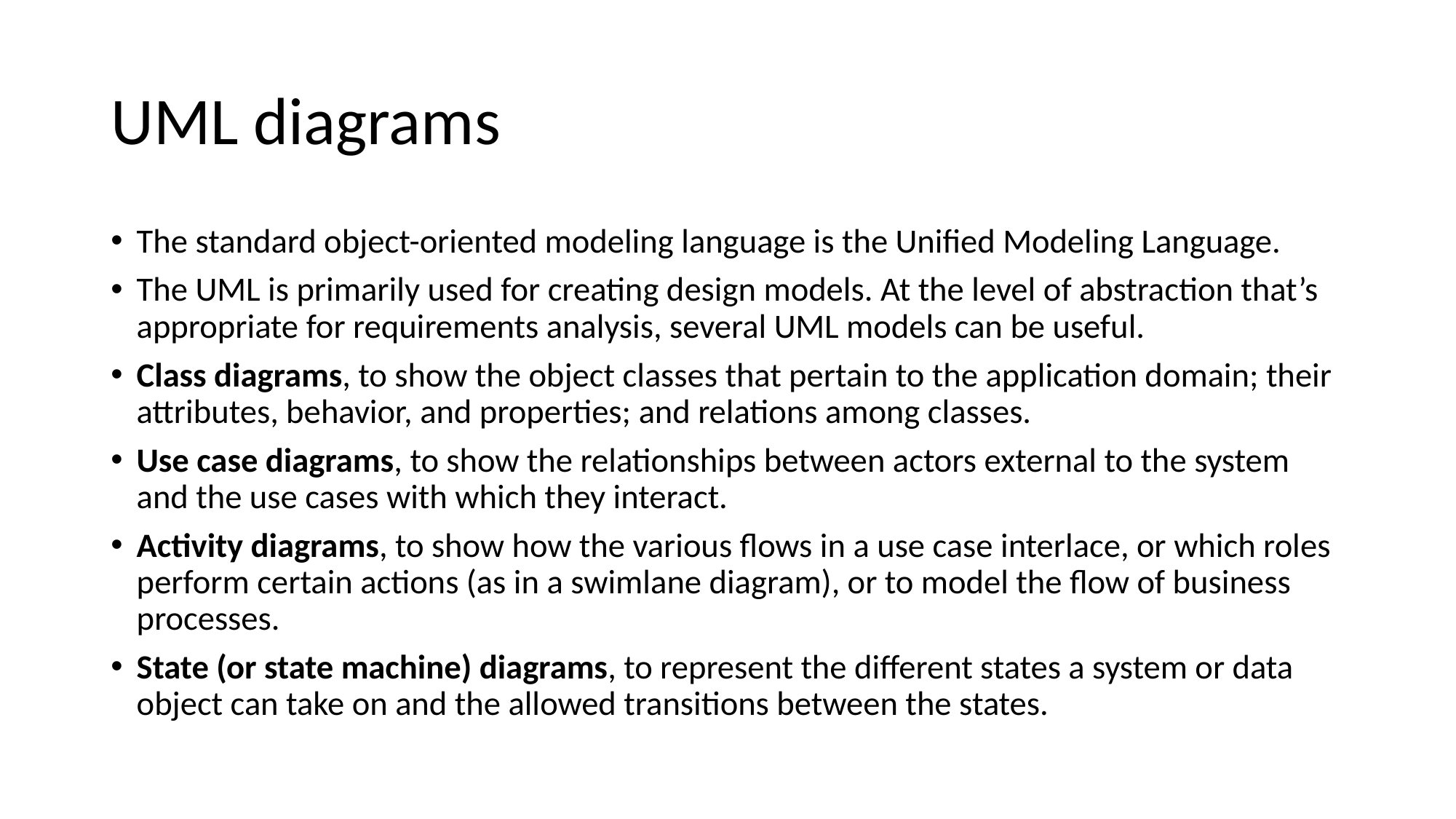

# UML diagrams
The standard object-oriented modeling language is the Unified Modeling Language.
The UML is primarily used for creating design models. At the level of abstraction that’s appropriate for requirements analysis, several UML models can be useful.
Class diagrams, to show the object classes that pertain to the application domain; their attributes, behavior, and properties; and relations among classes.
Use case diagrams, to show the relationships between actors external to the system and the use cases with which they interact.
Activity diagrams, to show how the various flows in a use case interlace, or which roles perform certain actions (as in a swimlane diagram), or to model the flow of business processes.
State (or state machine) diagrams, to represent the different states a system or data object can take on and the allowed transitions between the states.